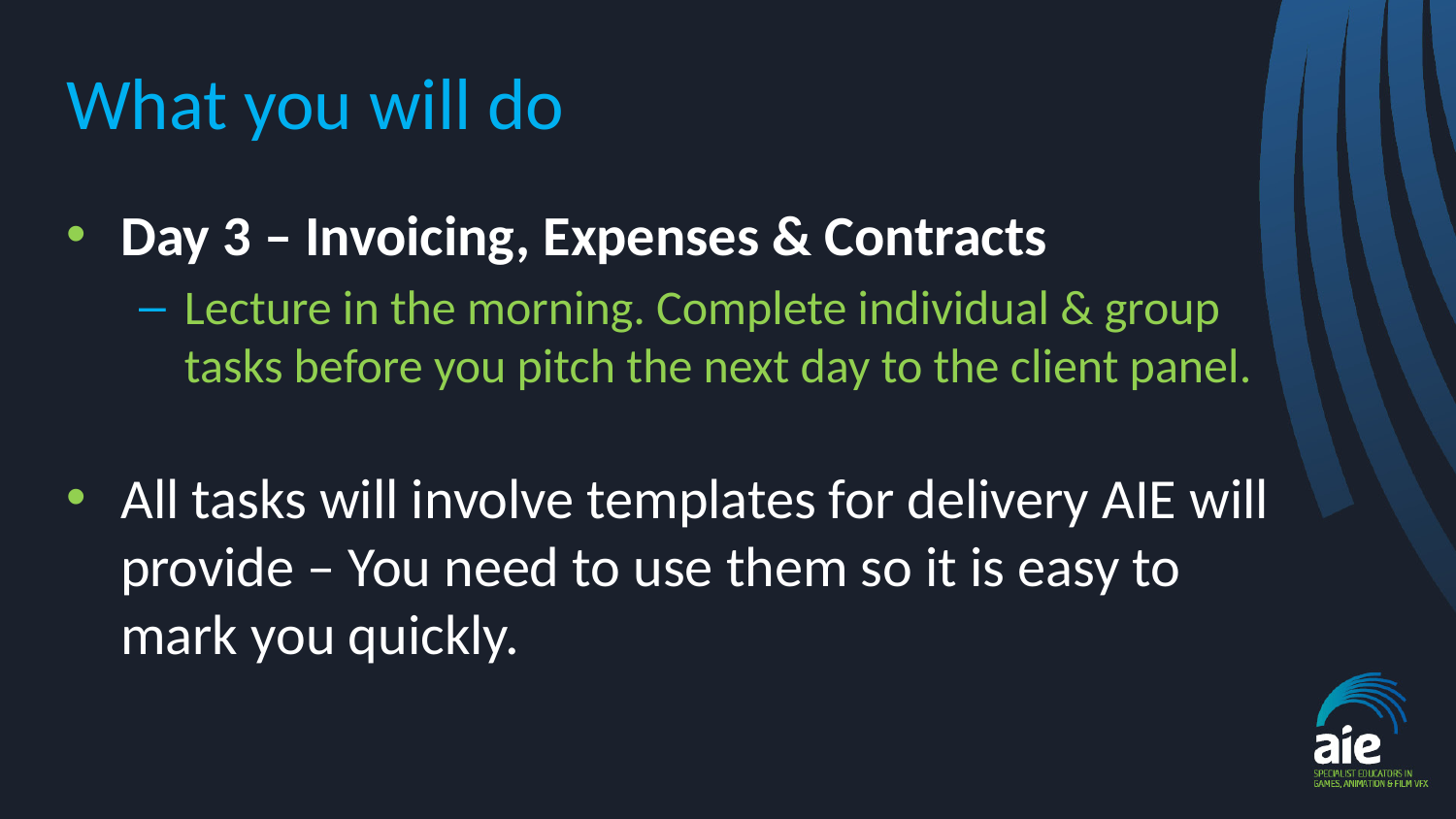

# What you will do
Day 3 – Invoicing, Expenses & Contracts
Lecture in the morning. Complete individual & group tasks before you pitch the next day to the client panel.
All tasks will involve templates for delivery AIE will provide – You need to use them so it is easy to mark you quickly.